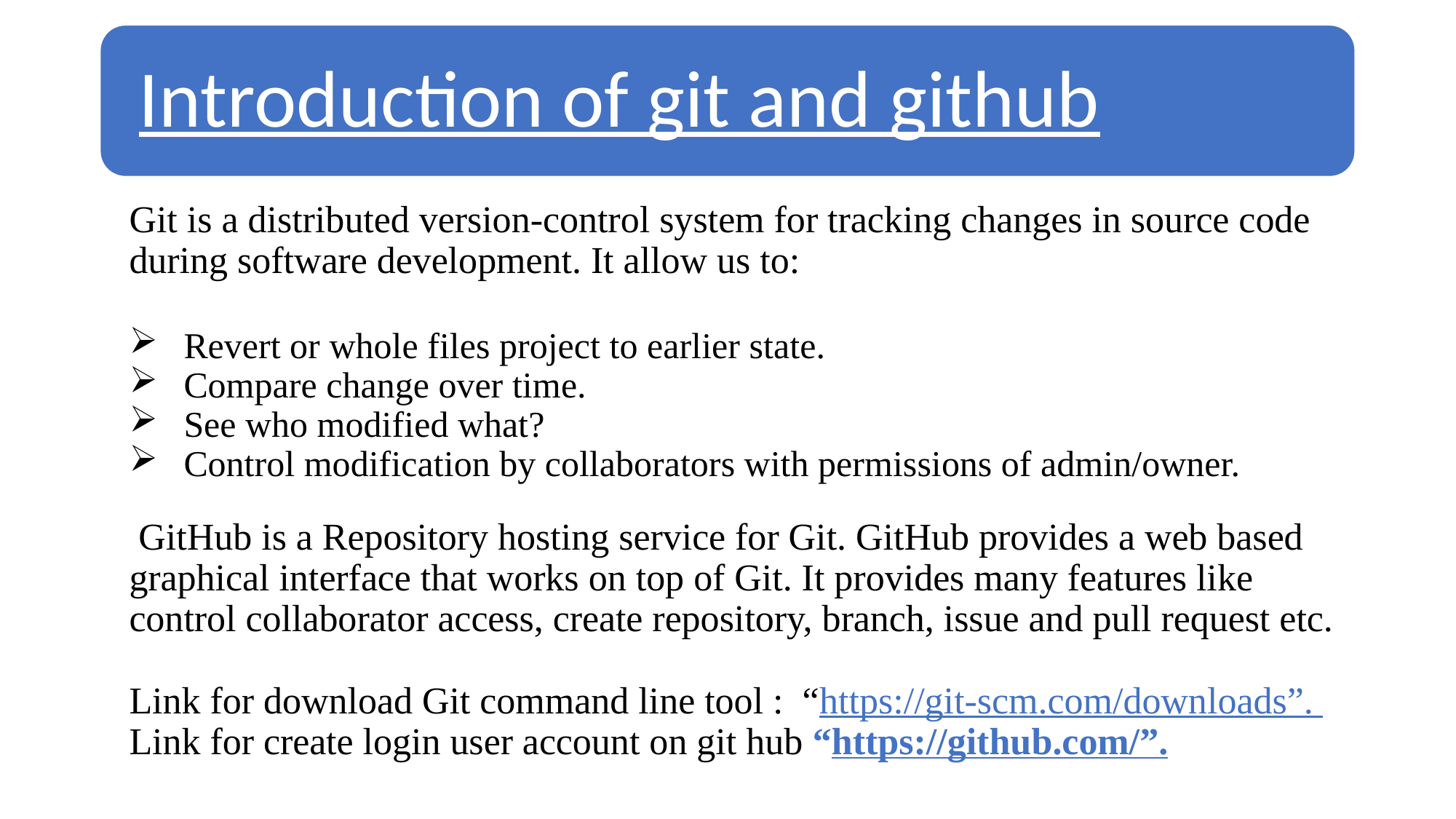

Introduction of git and github
Git is a distributed version-control system for tracking changes in source code during software development. It allow us to:

Revert or whole files project to earlier state.
Compare change over time.
See who modified what?
Control modification by collaborators with permissions of admin/owner.

 GitHub is a Repository hosting service for Git. GitHub provides a web based graphical interface that works on top of Git. It provides many features like control collaborator access, create repository, branch, issue and pull request etc.

Link for download Git command line tool :  “https://git-scm.com/downloads”.
Link for create login user account on git hub “https://github.com/”.